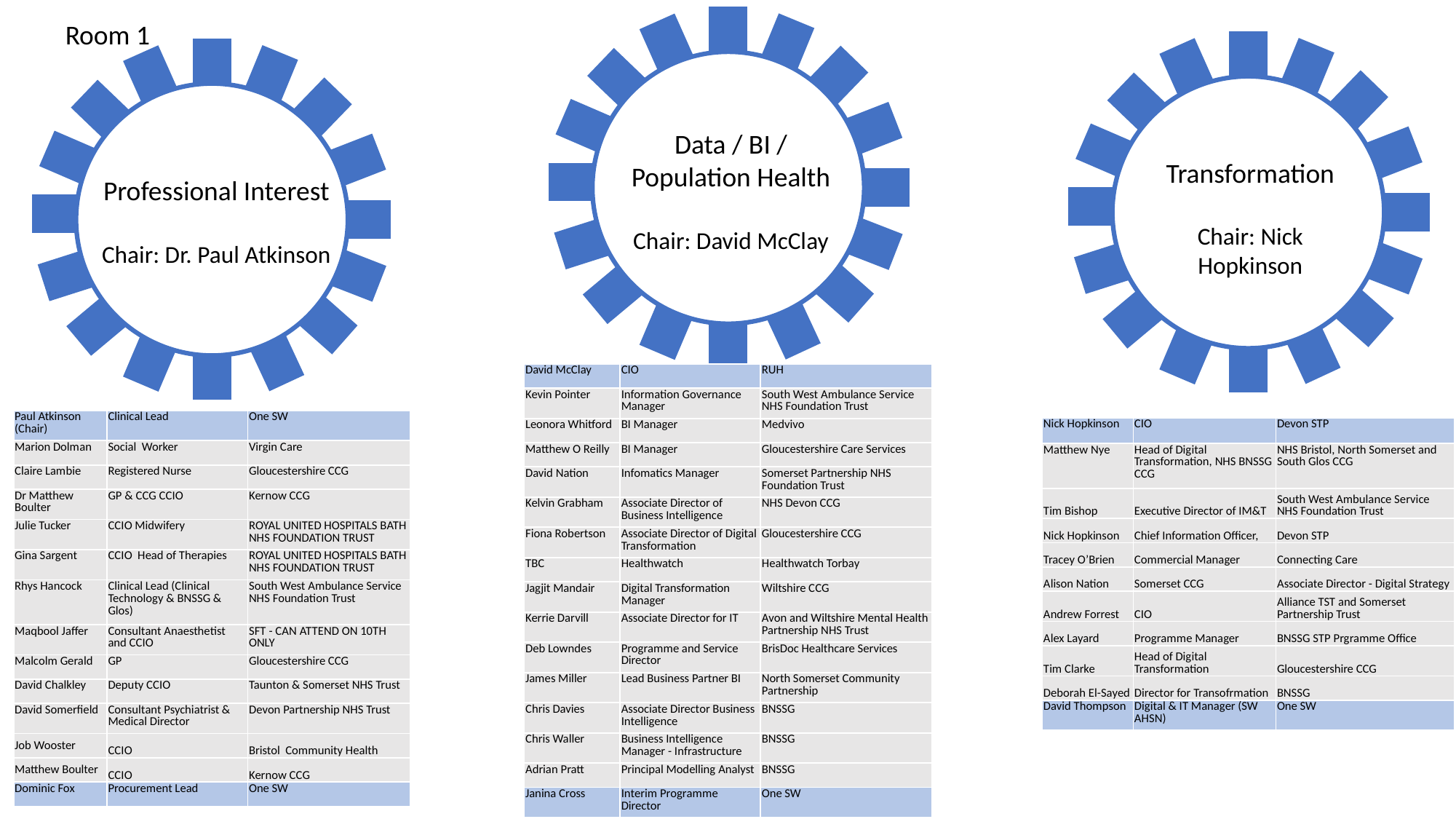

Data / BI / Population Health

Chair: David McClay

Room 1

Transformation

Chair: Nick Hopkinson

Professional Interest

Chair: Dr. Paul Atkinson

| David McClay | CIO | RUH |
| --- | --- | --- |
| Kevin Pointer | Information Governance Manager | South West Ambulance Service NHS Foundation Trust |
| Leonora Whitford | BI Manager | Medvivo |
| Matthew O Reilly | BI Manager | Gloucestershire Care Services |
| David Nation | Infomatics Manager | Somerset Partnership NHS Foundation Trust |
| Kelvin Grabham | Associate Director of Business Intelligence | NHS Devon CCG |
| Fiona Robertson | Associate Director of Digital Transformation | Gloucestershire CCG |
| TBC | Healthwatch | Healthwatch Torbay |
| Jagjit Mandair | Digital Transformation Manager | Wiltshire CCG |
| Kerrie Darvill | Associate Director for IT | Avon and Wiltshire Mental Health Partnership NHS Trust |
| Deb Lowndes | Programme and Service Director | BrisDoc Healthcare Services |
| James Miller | Lead Business Partner BI | North Somerset Community Partnership |
| Chris Davies | Associate Director Business Intelligence | BNSSG |
| Chris Waller | Business Intelligence Manager - Infrastructure | BNSSG |
| Adrian Pratt | Principal Modelling Analyst | BNSSG |
| Janina Cross | Interim Programme Director | One SW |
| Paul Atkinson (Chair) | Clinical Lead | One SW |
| --- | --- | --- |
| Marion Dolman | Social Worker | Virgin Care |
| Claire Lambie | Registered Nurse | Gloucestershire CCG |
| Dr Matthew Boulter | GP & CCG CCIO | Kernow CCG |
| Julie Tucker | CCIO Midwifery | ROYAL UNITED HOSPITALS BATH NHS FOUNDATION TRUST |
| Gina Sargent | CCIO  Head of Therapies | ROYAL UNITED HOSPITALS BATH NHS FOUNDATION TRUST |
| Rhys Hancock | Clinical Lead (Clinical Technology & BNSSG & Glos) | South West Ambulance Service NHS Foundation Trust |
| Maqbool Jaffer | Consultant Anaesthetist and CCIO | SFT - CAN ATTEND ON 10TH ONLY |
| Malcolm Gerald | GP | Gloucestershire CCG |
| David Chalkley | Deputy CCIO | Taunton & Somerset NHS Trust |
| David Somerfield | Consultant Psychiatrist & Medical Director | Devon Partnership NHS Trust |
| Job Wooster | CCIO | Bristol Community Health |
| Matthew Boulter | CCIO | Kernow CCG |
| Dominic Fox | Procurement Lead | One SW |
| Nick Hopkinson | CIO | Devon STP |
| --- | --- | --- |
| Matthew Nye | Head of Digital Transformation, NHS BNSSG CCG | NHS Bristol, North Somerset and South Glos CCG |
| Tim Bishop | Executive Director of IM&T | South West Ambulance Service NHS Foundation Trust |
| Nick Hopkinson | Chief Information Officer, | Devon STP |
| Tracey O’Brien | Commercial Manager | Connecting Care |
| Alison Nation | Somerset CCG | Associate Director - Digital Strategy |
| Andrew Forrest | CIO | Alliance TST and Somerset Partnership Trust |
| Alex Layard | Programme Manager | BNSSG STP Prgramme Office |
| Tim Clarke | Head of Digital Transformation | Gloucestershire CCG |
| Deborah El-Sayed | Director for Transofrmation | BNSSG |
| David Thompson | Digital & IT Manager (SW AHSN) | One SW |